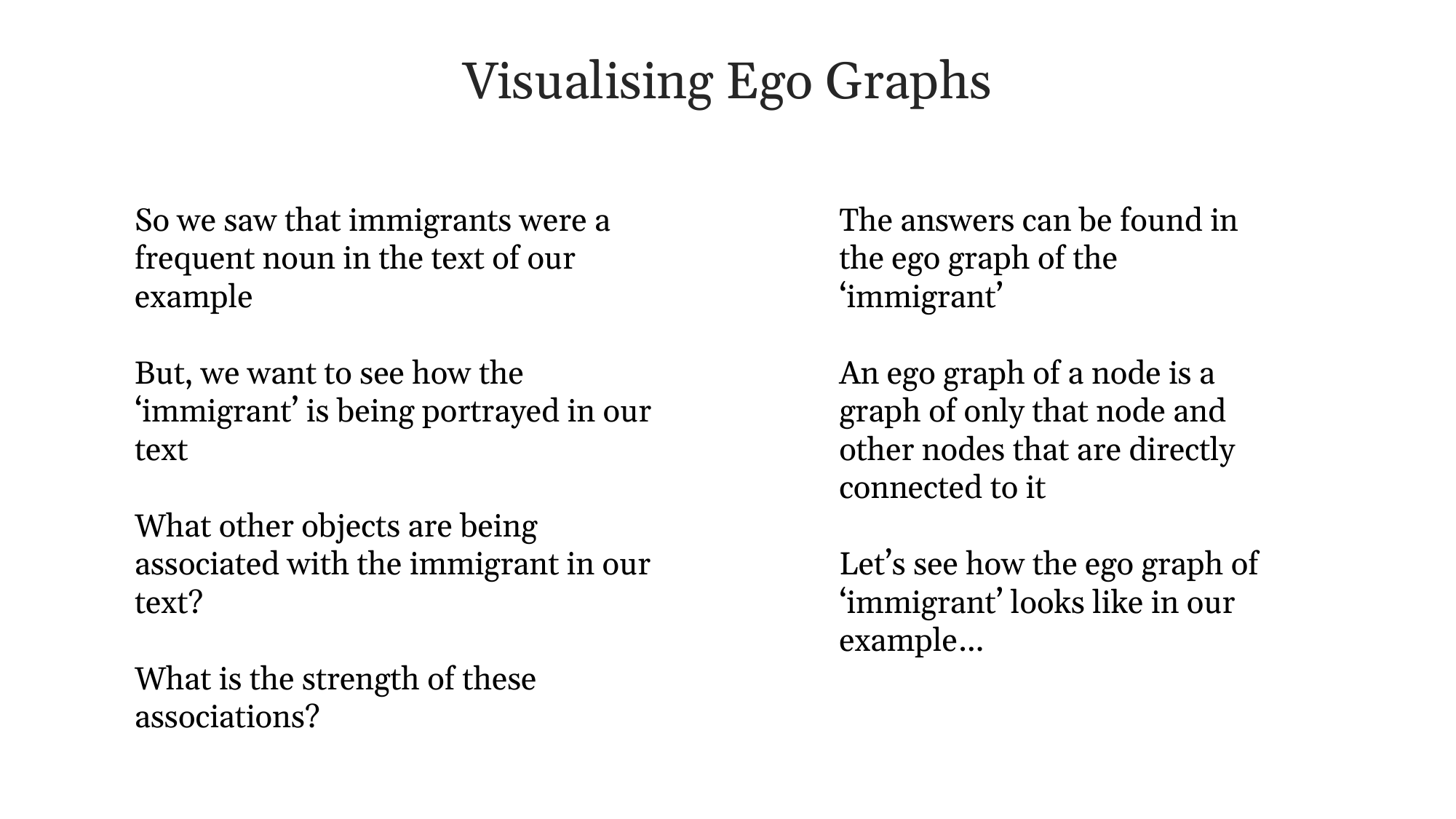

Visualising Ego Graphs
So we saw that immigrants were a frequent noun in the text of our example

But, we want to see how the ‘immigrant’ is being portrayed in our text

What other objects are being associated with the immigrant in our text?

What is the strength of these associations?
The answers can be found in the ego graph of the ‘immigrant’

An ego graph of a node is a graph of only that node and other nodes that are directly connected to it

Let’s see how the ego graph of ‘immigrant’ looks like in our example…